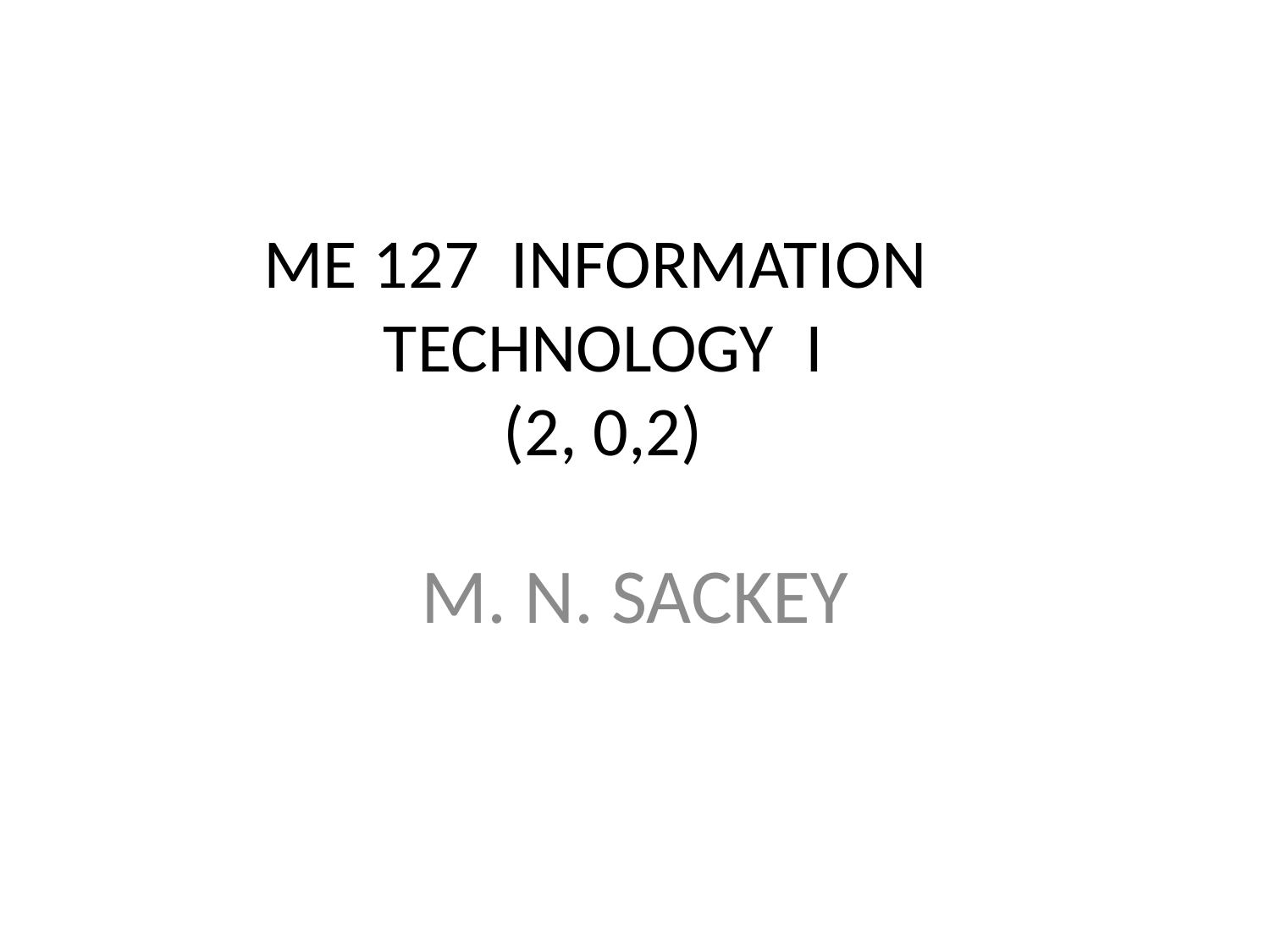

# ME 127  INFORMATION  TECHNOLOGY  I (2, 0,2)
M. N. SACKEY